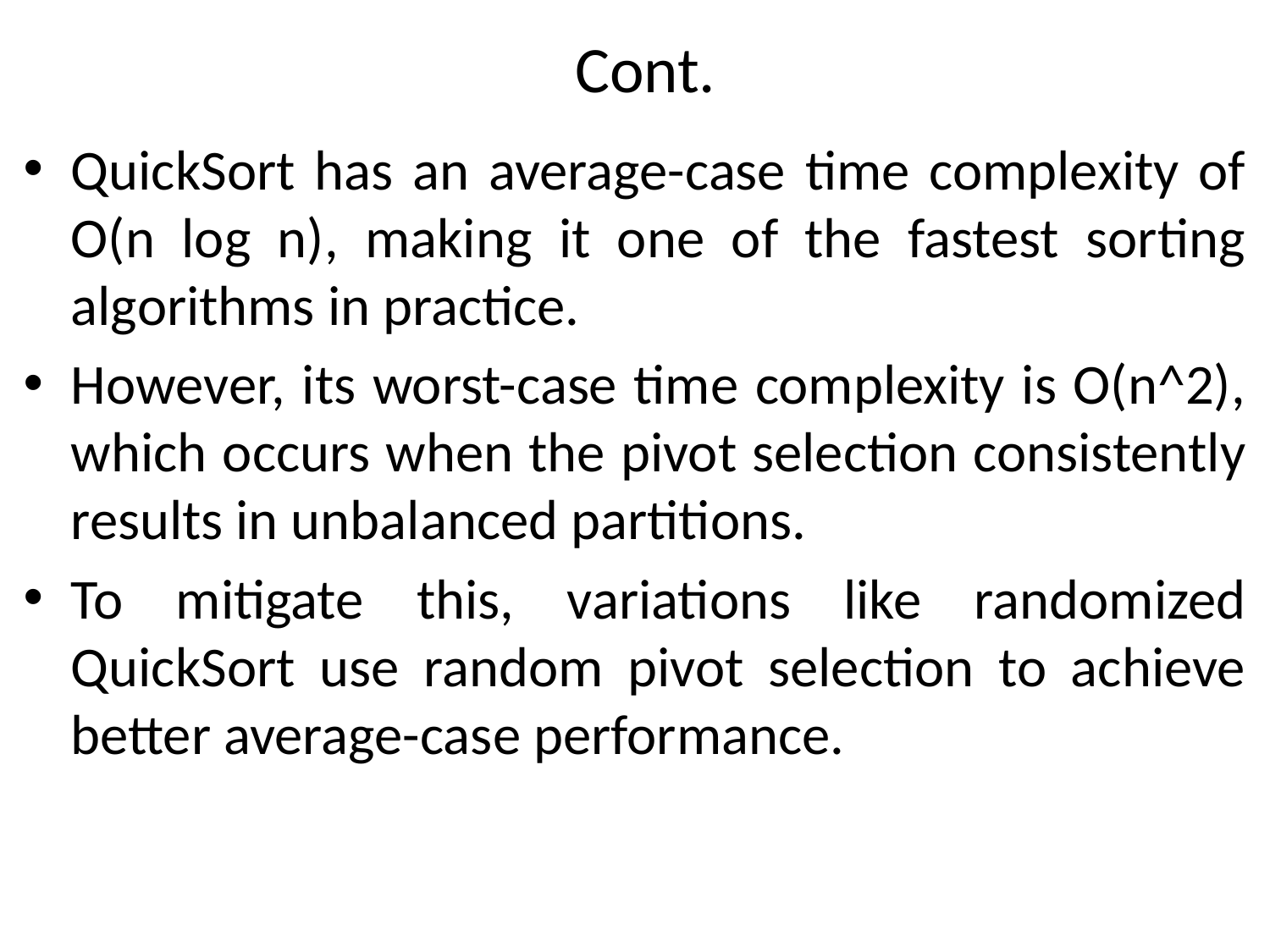

# Cont.
QuickSort has an average-case time complexity of O(n log n), making it one of the fastest sorting algorithms in practice.
However, its worst-case time complexity is O(n^2), which occurs when the pivot selection consistently results in unbalanced partitions.
To mitigate this, variations like randomized QuickSort use random pivot selection to achieve better average-case performance.